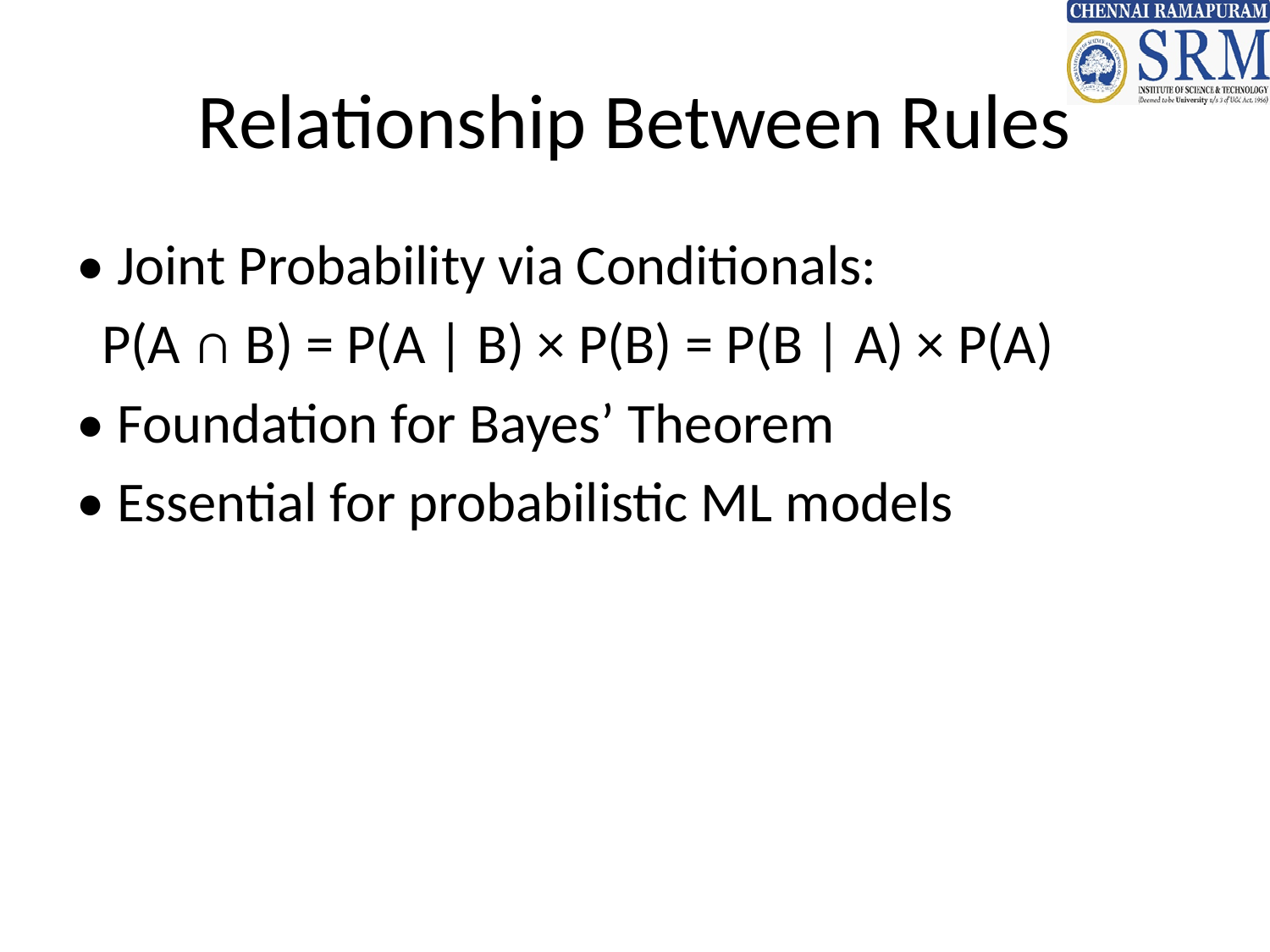

# Relationship Between Rules
• Joint Probability via Conditionals:
  P(A ∩ B) = P(A | B) × P(B) = P(B | A) × P(A)
• Foundation for Bayes’ Theorem
• Essential for probabilistic ML models